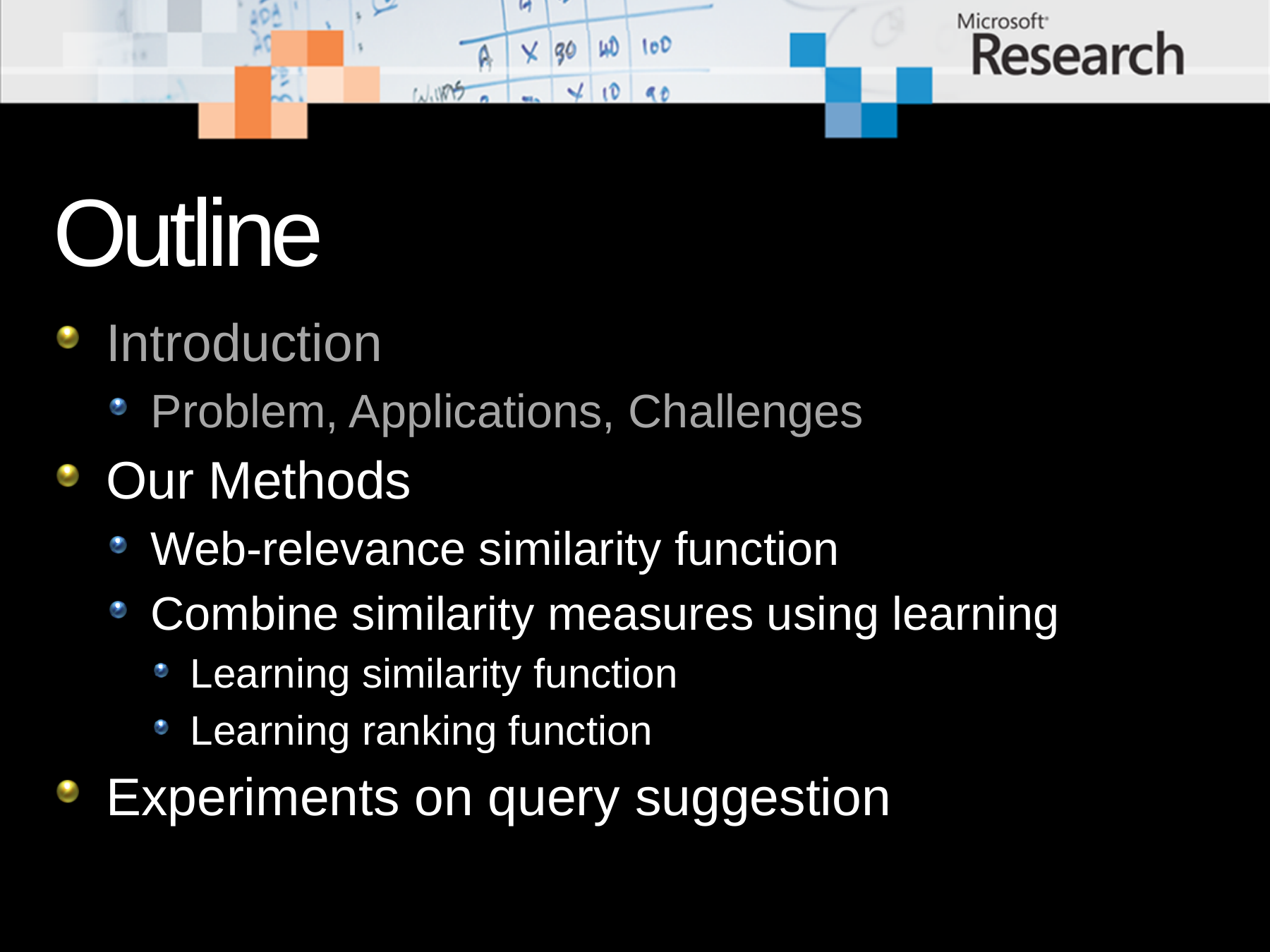

# Outline
Introduction
Problem, Applications, Challenges
Our Methods
Web-relevance similarity function
Combine similarity measures using learning
Learning similarity function
Learning ranking function
Experiments on query suggestion